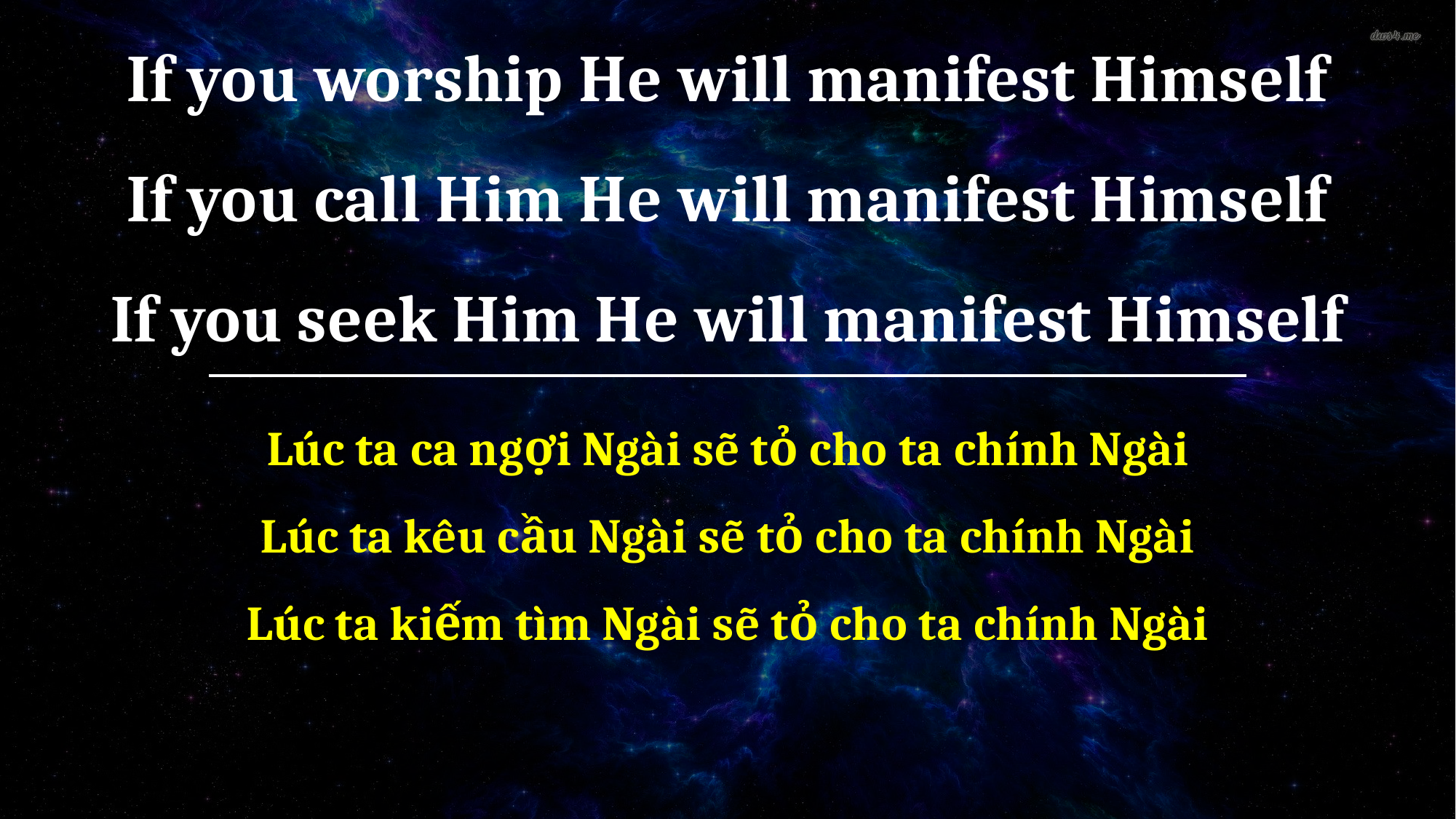

If you worship He will manifest Himself
If you call Him He will manifest Himself
If you seek Him He will manifest Himself
Lúc ta ca ngợi Ngài sẽ tỏ cho ta chính Ngài
Lúc ta kêu cầu Ngài sẽ tỏ cho ta chính Ngài
Lúc ta kiếm tìm Ngài sẽ tỏ cho ta chính Ngài